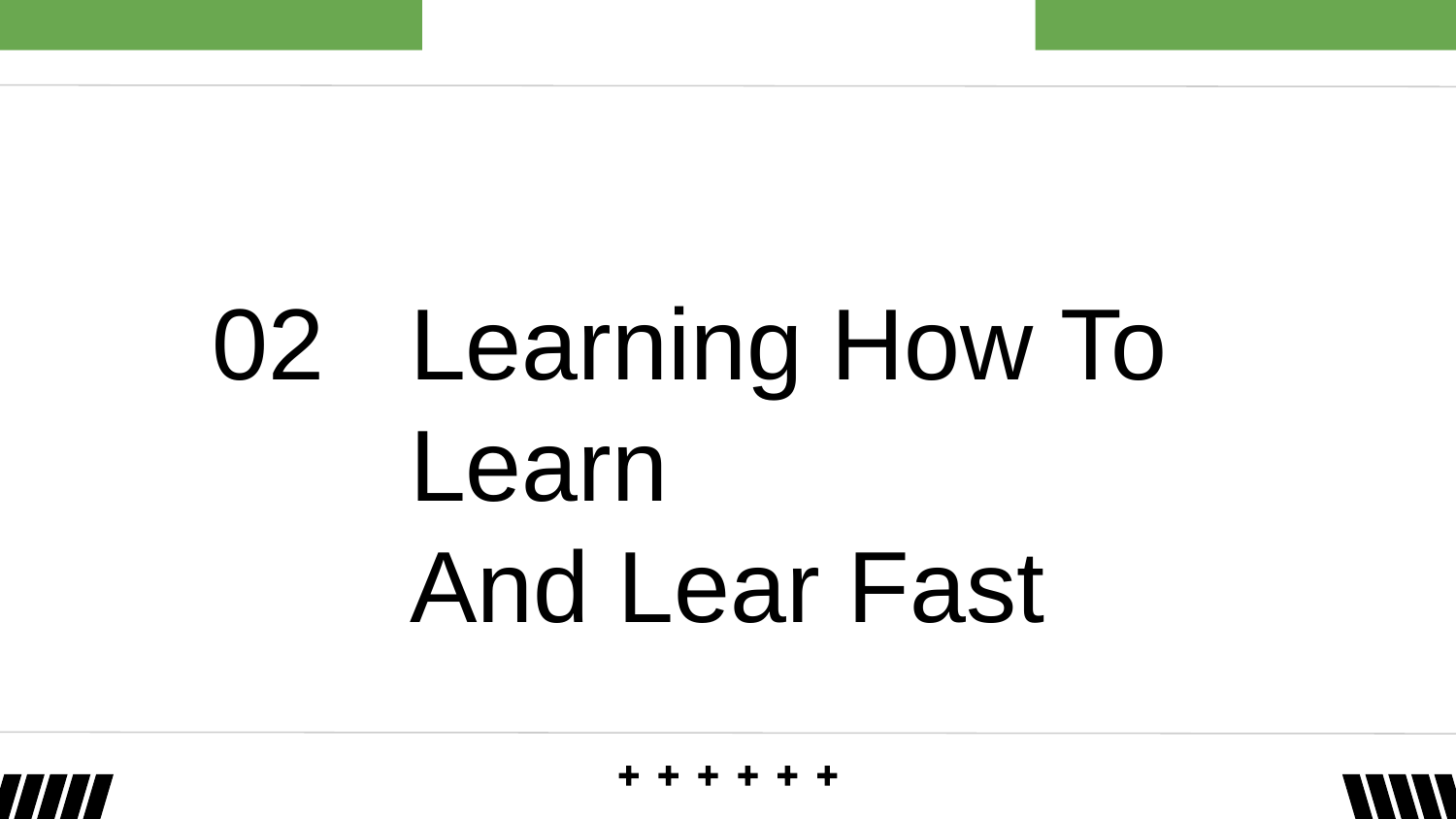

02
# Learning How To Learn
And Lear Fast